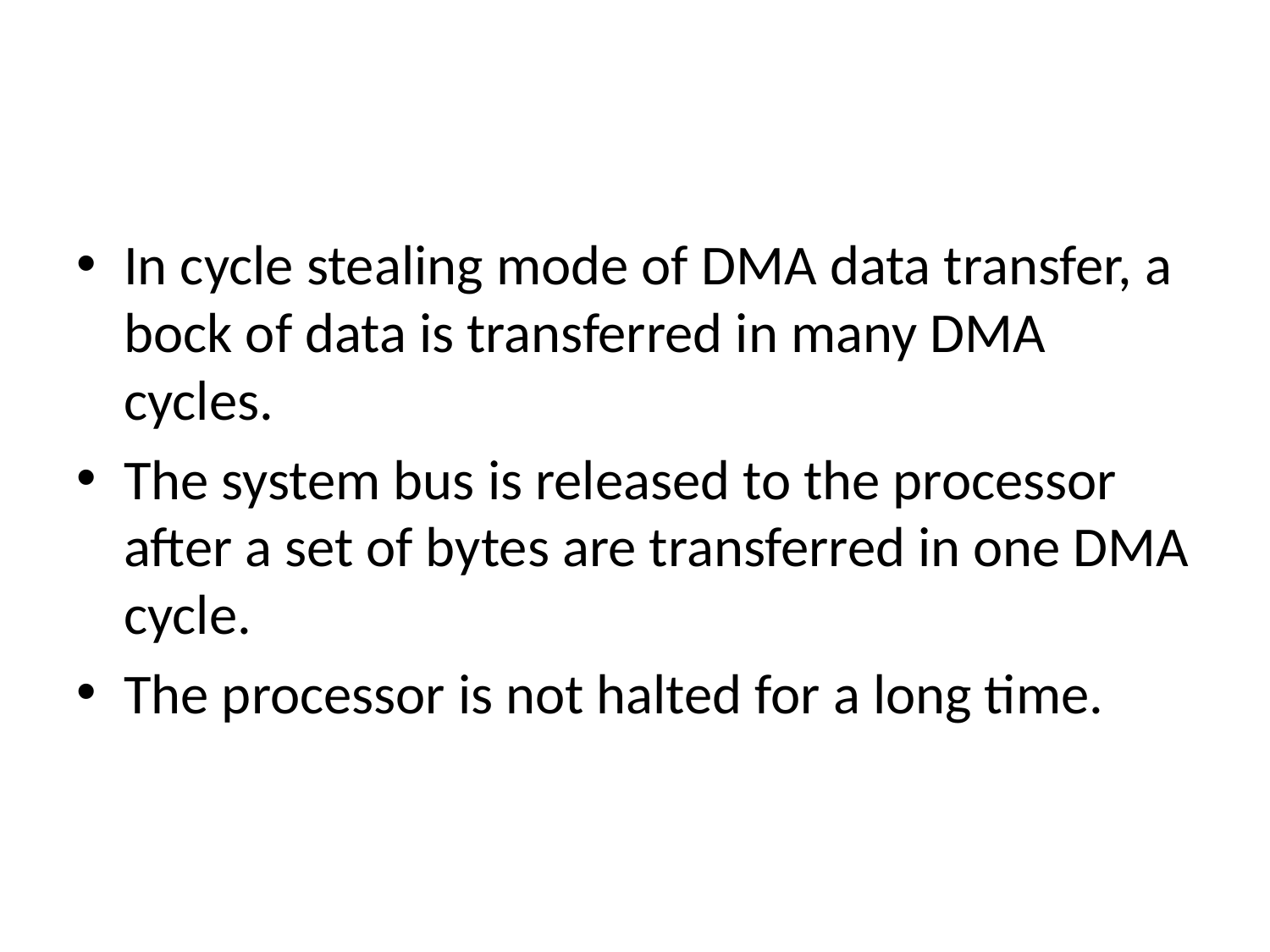

#
In cycle stealing mode of DMA data transfer, a bock of data is transferred in many DMA cycles.
The system bus is released to the processor after a set of bytes are transferred in one DMA cycle.
The processor is not halted for a long time.